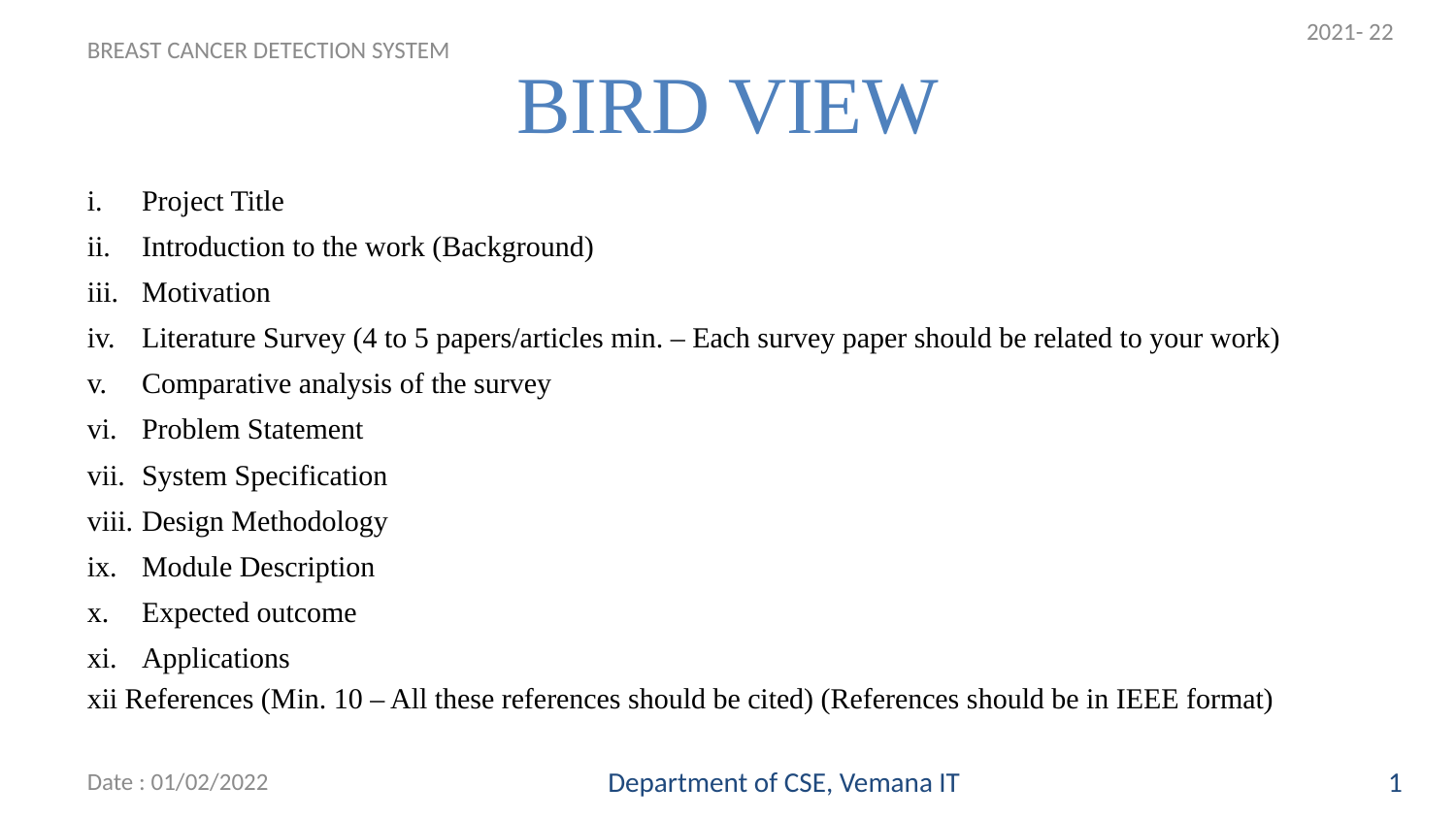

2021- 22

# BIRD VIEW
BREAST CANCER DETECTION SYSTEM
Project Title
Introduction to the work (Background)
Motivation
Literature Survey (4 to 5 papers/articles min. – Each survey paper should be related to your work)
Comparative analysis of the survey
Problem Statement
System Specification
Design Methodology
Module Description
Expected outcome
Applications
xii References (Min. 10 – All these references should be cited) (References should be in IEEE format)
Date : 01/02/2022
Department of CSE, Vemana IT
1